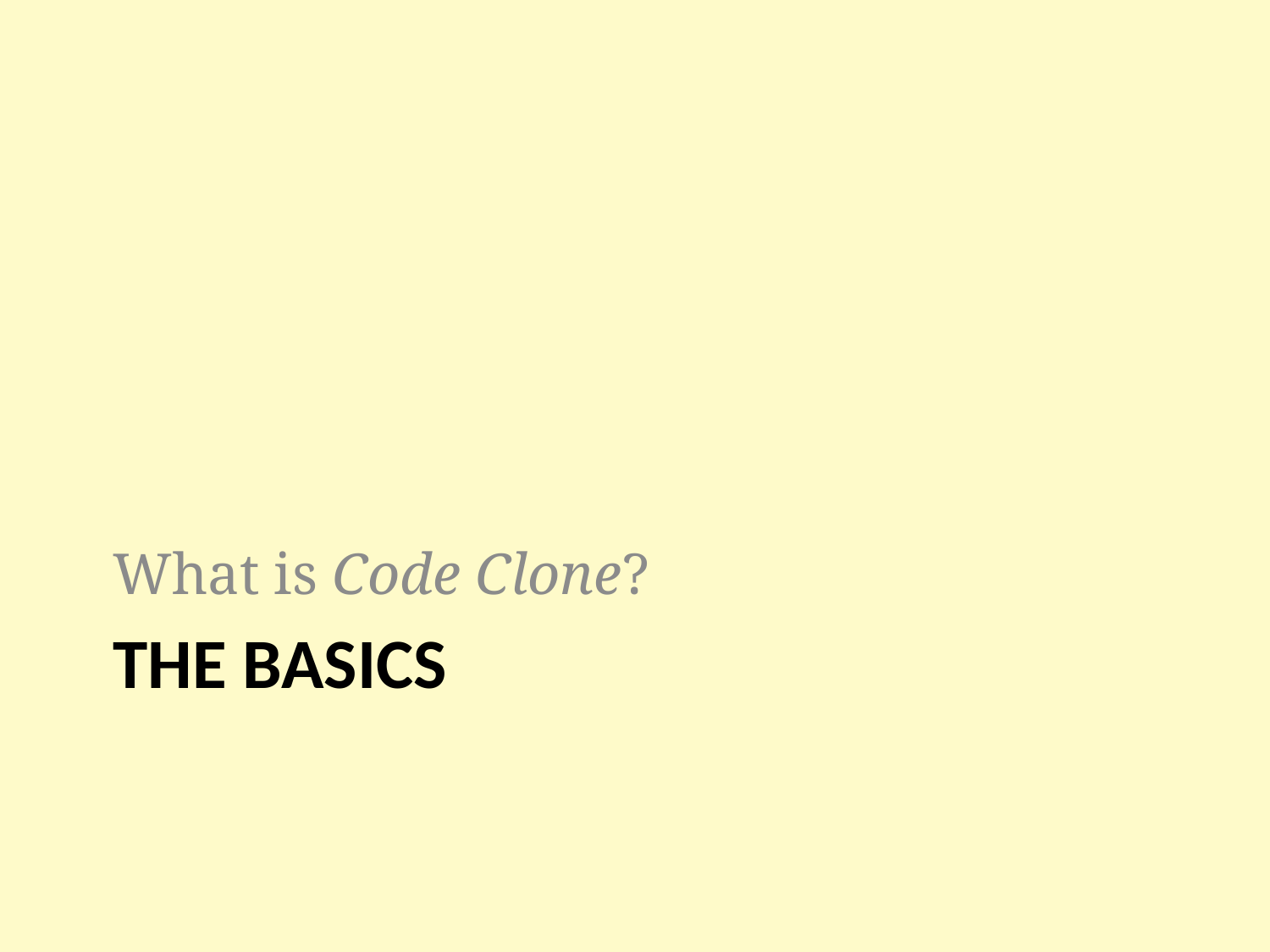

What is Code Clone?
# The basics